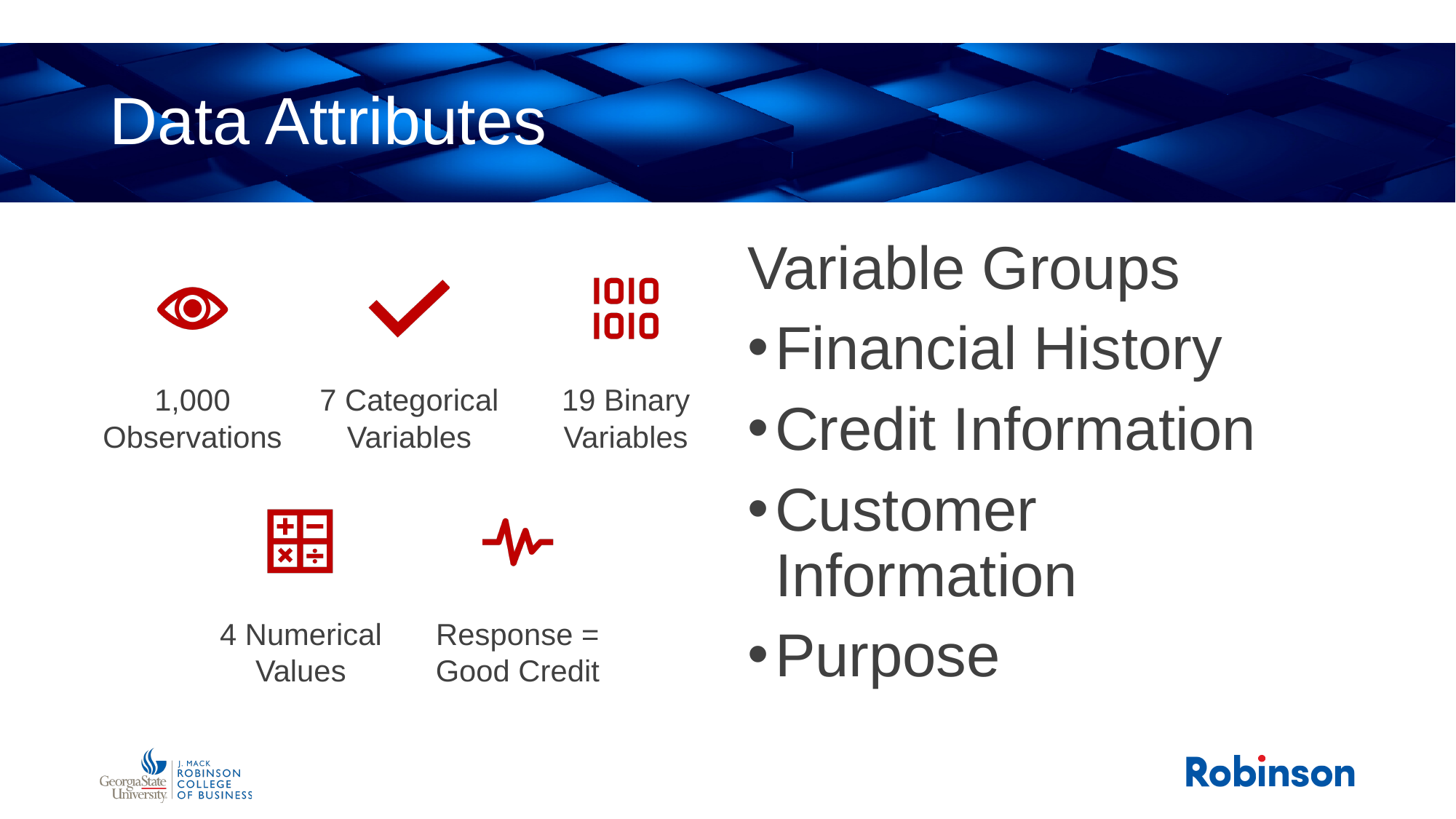

# Data Attributes
1,000 Observations
7 Categorical Variables
19 Binary Variables
4 Numerical Values
Response = Good Credit
Variable Groups
Financial History
Credit Information
Customer Information
Purpose